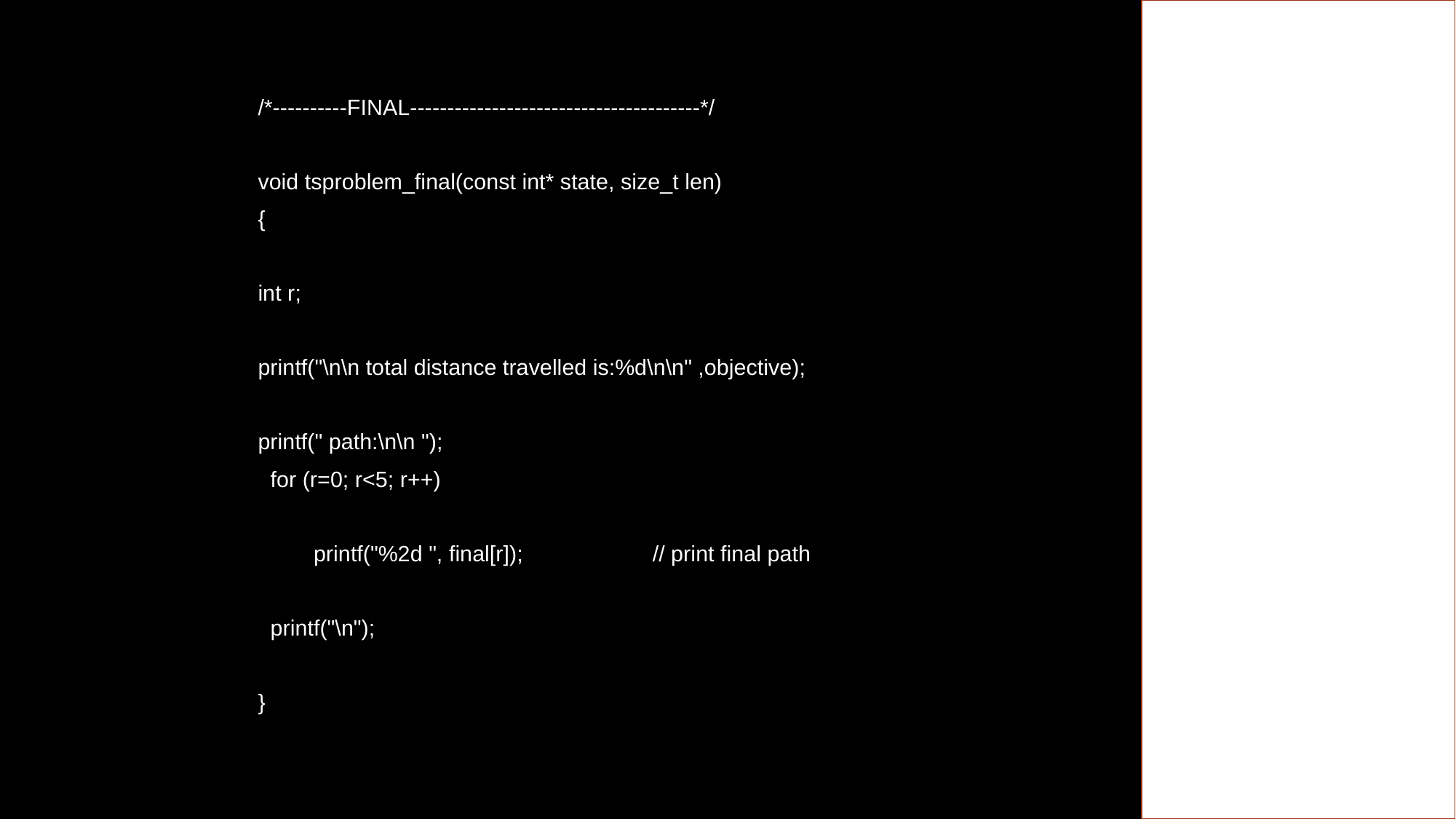

/*----------FINAL---------------------------------------*/

void tsproblem_final(const int* state, size_t len)
{

int r;

printf("\n\n total distance travelled is:%d\n\n" ,objective);

printf(" path:\n\n ");
  for (r=0; r<5; r++)

         printf("%2d ", final[r]);                     // print final path

  printf("\n");

}